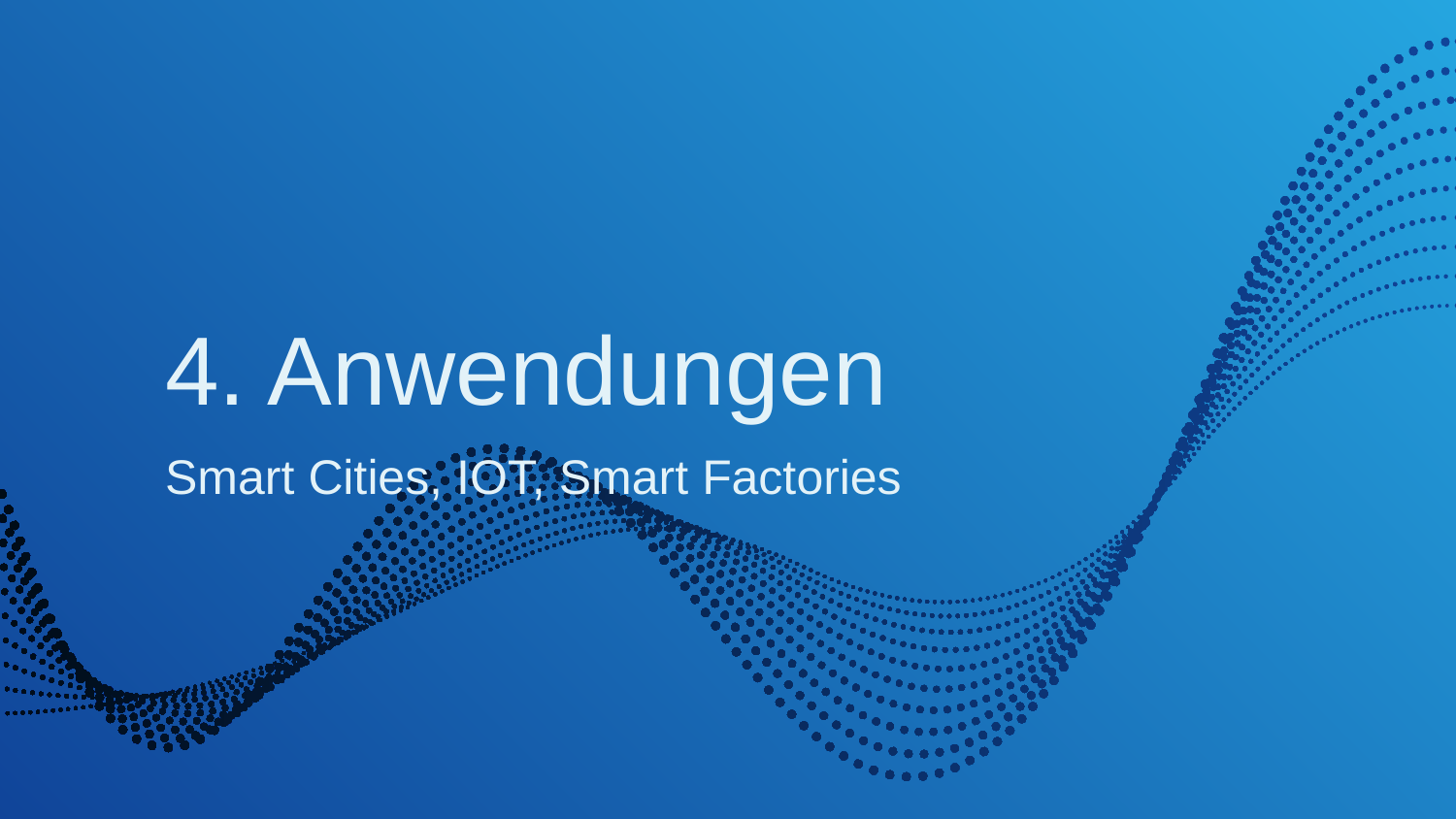

# 4. Anwendungen
Smart Cities, IOT, Smart Factories